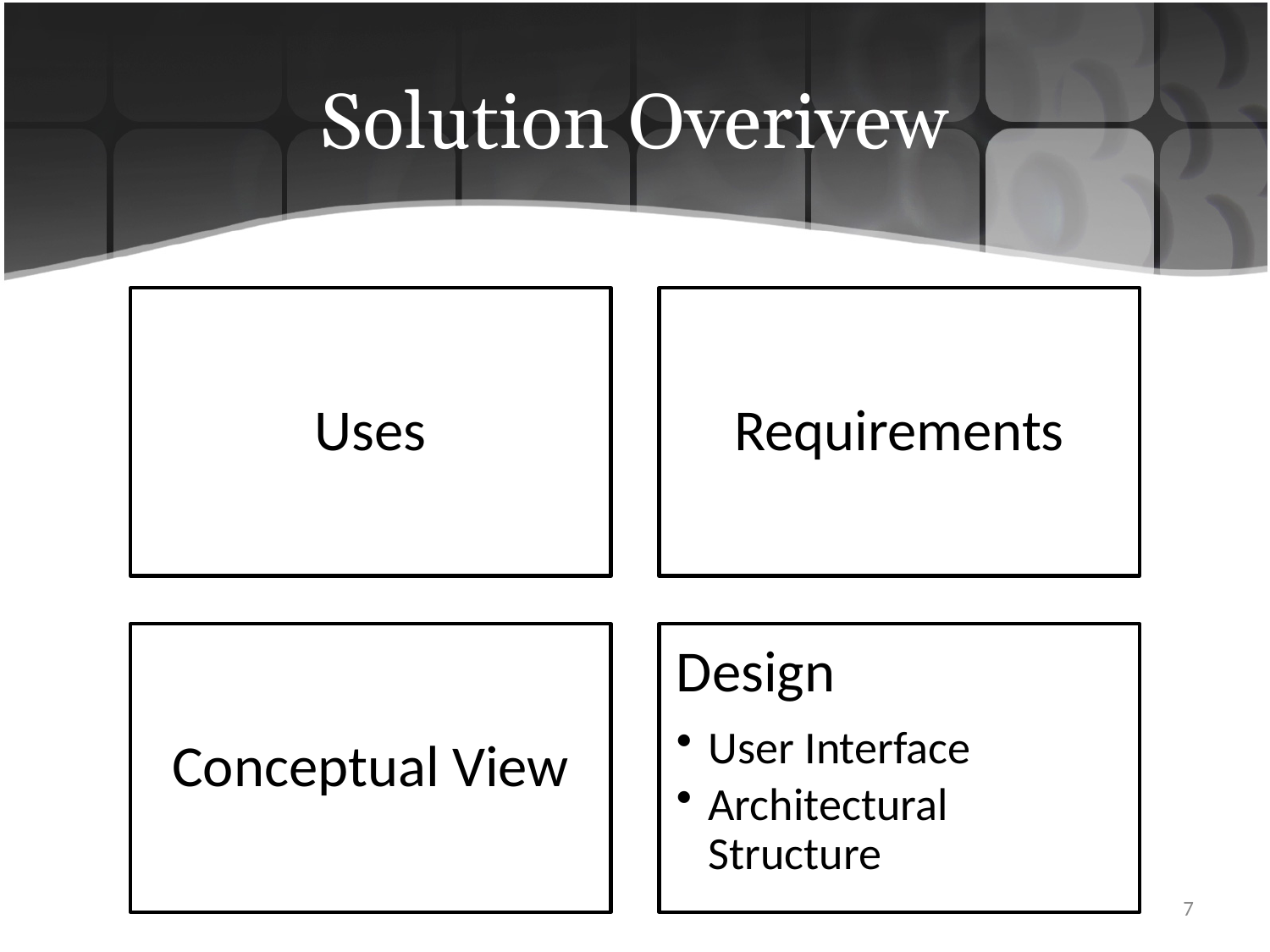

# Solution Overivew
Uses
Requirements
Conceptual View
Design
User Interface
Architectural Structure
7